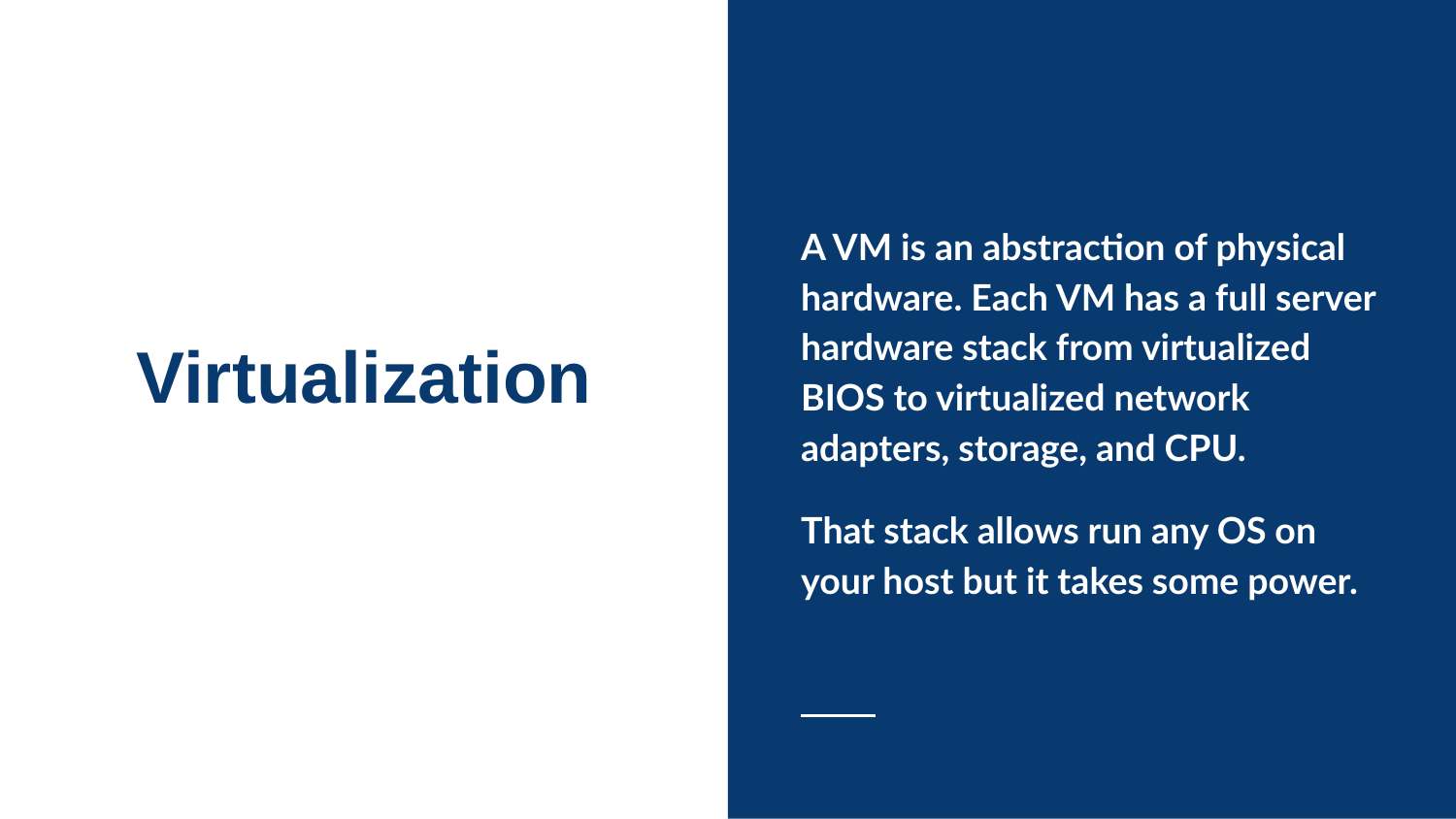

A VM is an abstraction of physical hardware. Each VM has a full server hardware stack from virtualized BIOS to virtualized network adapters, storage, and CPU.
That stack allows run any OS on your host but it takes some power.
# Virtualization